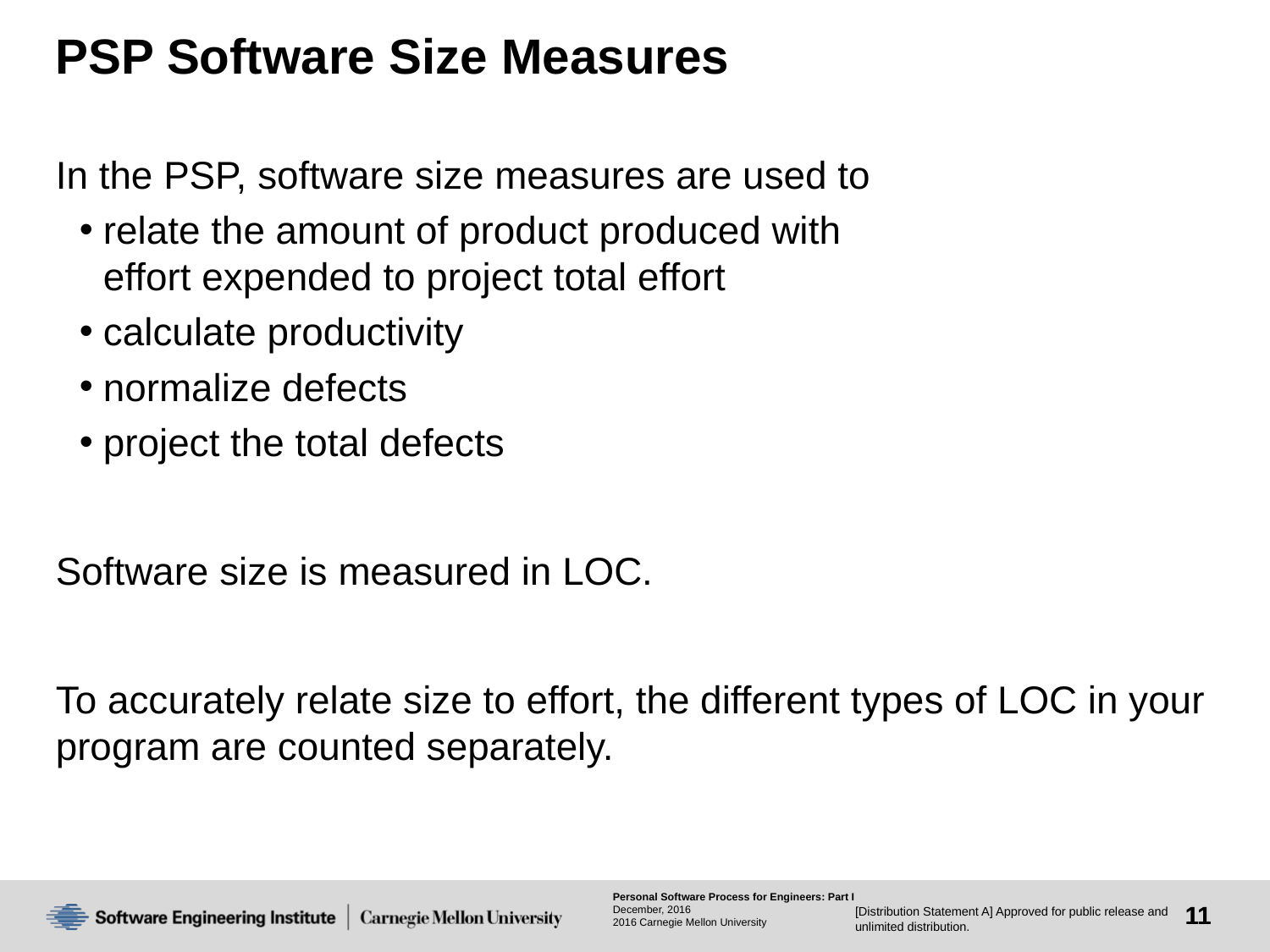

# PSP Software Size Measures
In the PSP, software size measures are used to
relate the amount of product produced with
effort expended to project total effort
calculate productivity
normalize defects
project the total defects

Software size is measured in LOC.

To accurately relate size to effort, the different types of LOC in your program are counted separately.